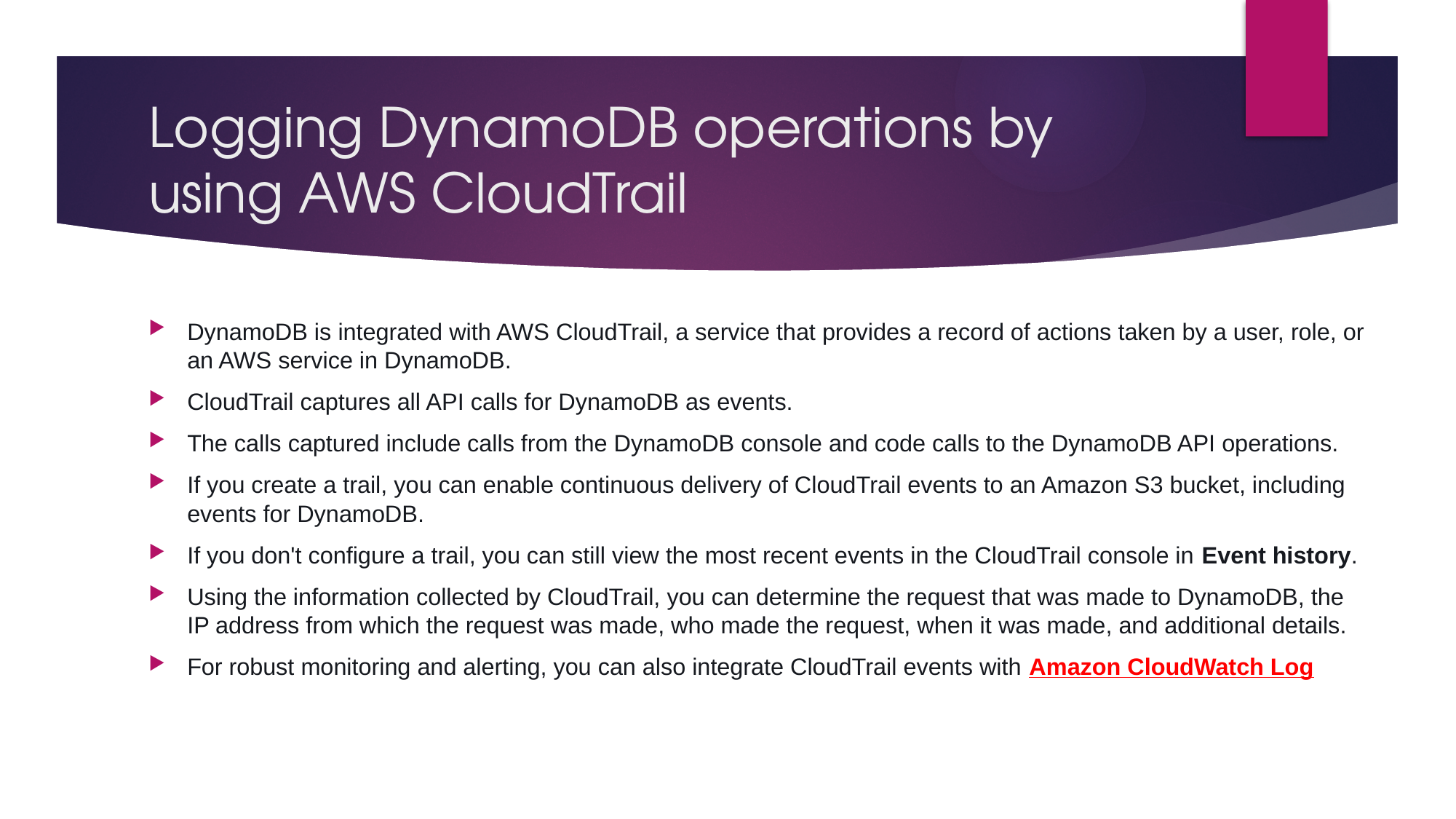

# Logging DynamoDB operations by using AWS CloudTrail
DynamoDB is integrated with AWS CloudTrail, a service that provides a record of actions taken by a user, role, or an AWS service in DynamoDB.
CloudTrail captures all API calls for DynamoDB as events.
The calls captured include calls from the DynamoDB console and code calls to the DynamoDB API operations.
If you create a trail, you can enable continuous delivery of CloudTrail events to an Amazon S3 bucket, including events for DynamoDB.
If you don't configure a trail, you can still view the most recent events in the CloudTrail console in Event history.
Using the information collected by CloudTrail, you can determine the request that was made to DynamoDB, the IP address from which the request was made, who made the request, when it was made, and additional details.
For robust monitoring and alerting, you can also integrate CloudTrail events with Amazon CloudWatch Log